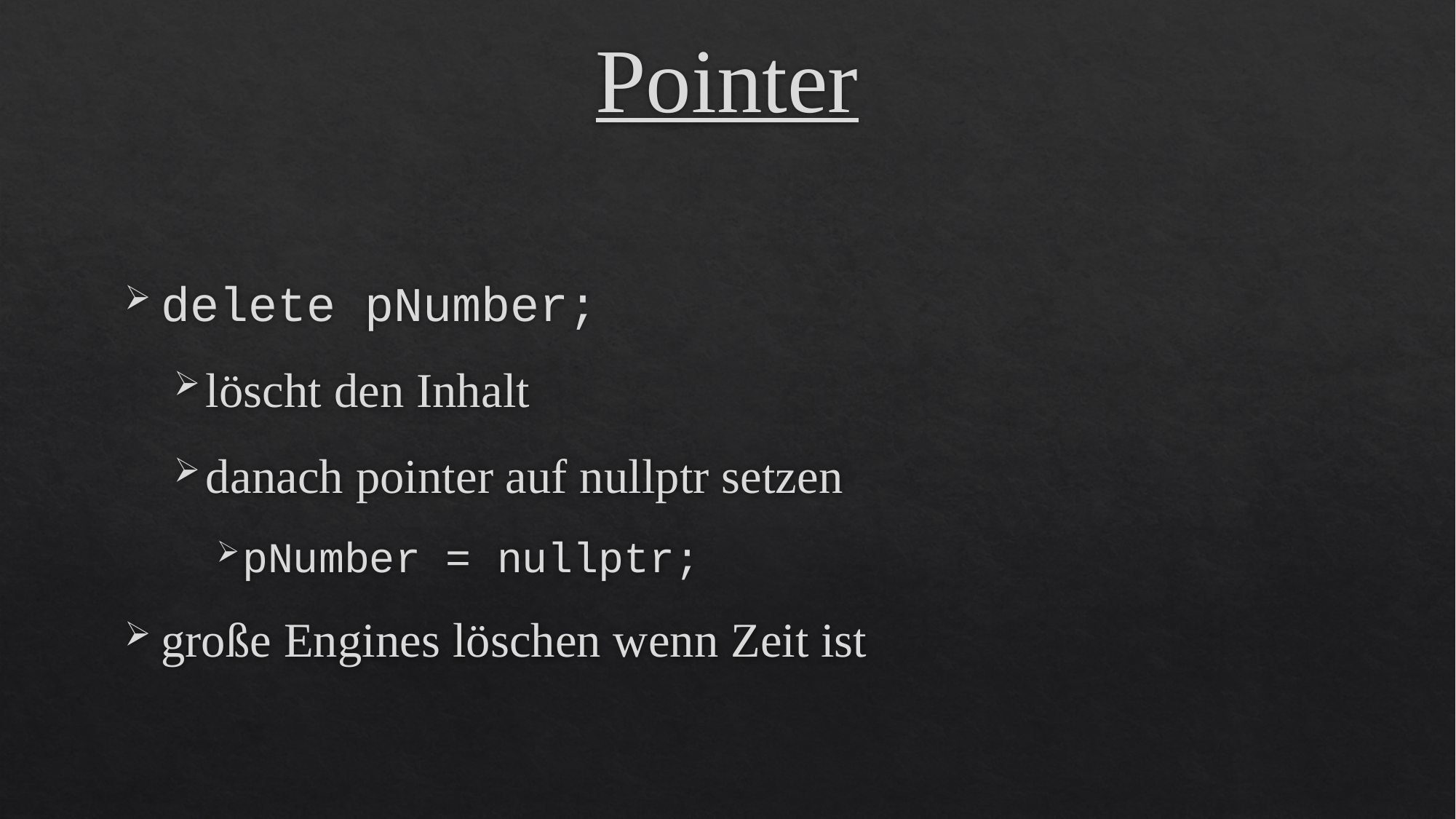

# Pointer
delete pNumber;
löscht den Inhalt
danach pointer auf nullptr setzen
pNumber = nullptr;
große Engines löschen wenn Zeit ist